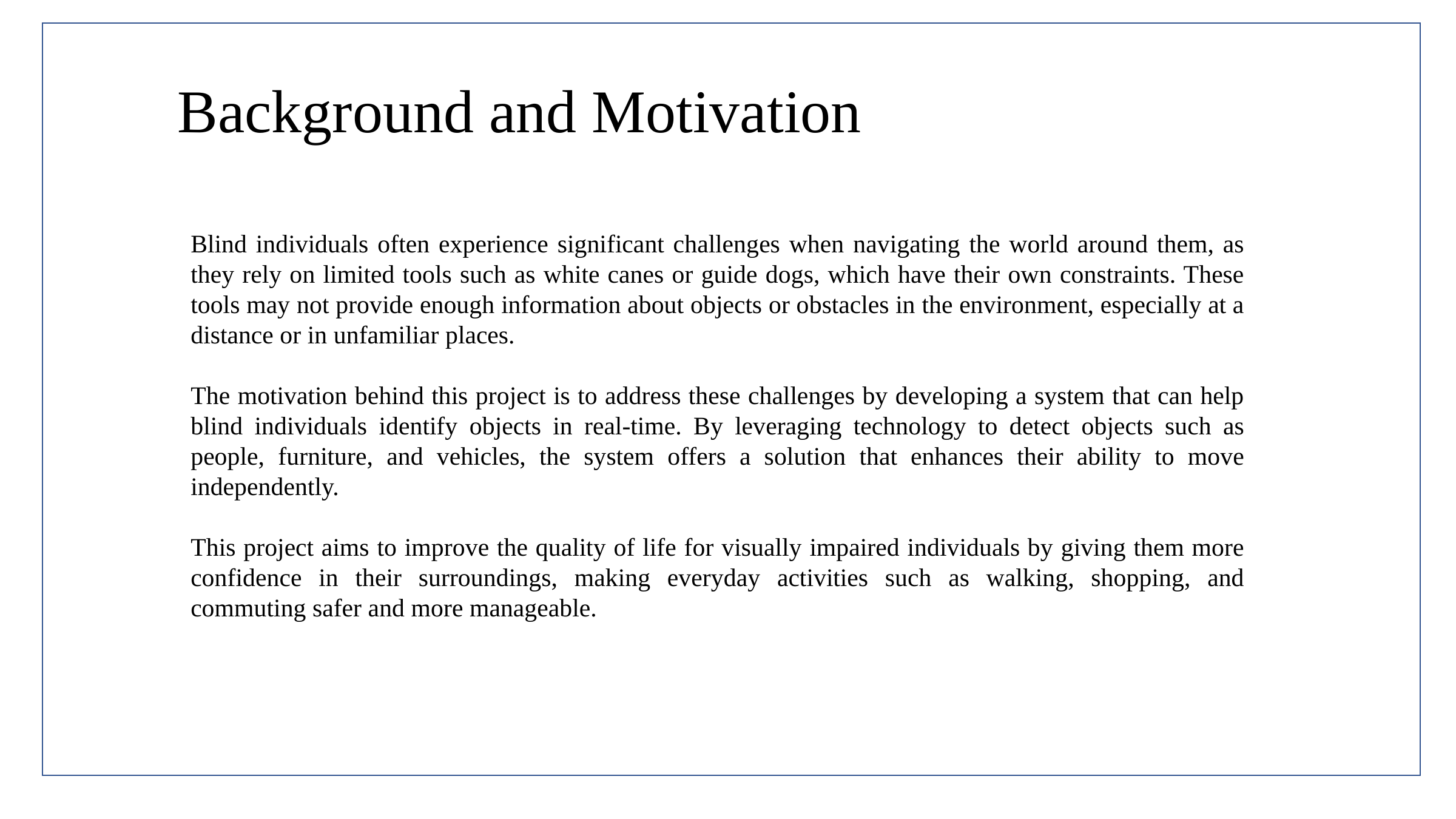

Background and Motivation
Blind individuals often experience significant challenges when navigating the world around them, as they rely on limited tools such as white canes or guide dogs, which have their own constraints. These tools may not provide enough information about objects or obstacles in the environment, especially at a distance or in unfamiliar places.

The motivation behind this project is to address these challenges by developing a system that can help blind individuals identify objects in real-time. By leveraging technology to detect objects such as people, furniture, and vehicles, the system offers a solution that enhances their ability to move independently.

This project aims to improve the quality of life for visually impaired individuals by giving them more confidence in their surroundings, making everyday activities such as walking, shopping, and commuting safer and more manageable.